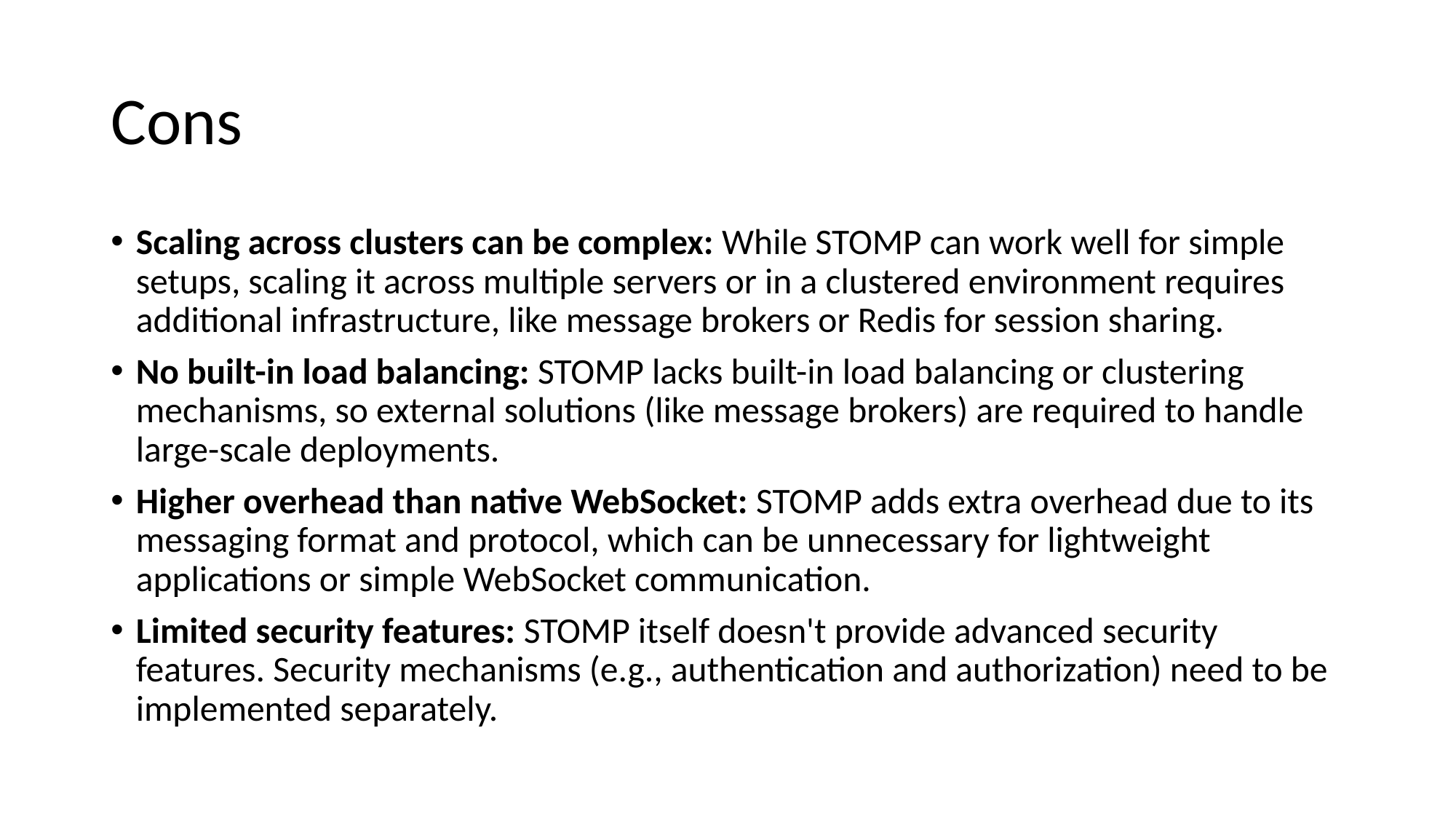

# Cons
Scaling across clusters can be complex: While STOMP can work well for simple setups, scaling it across multiple servers or in a clustered environment requires additional infrastructure, like message brokers or Redis for session sharing.
No built-in load balancing: STOMP lacks built-in load balancing or clustering mechanisms, so external solutions (like message brokers) are required to handle large-scale deployments.
Higher overhead than native WebSocket: STOMP adds extra overhead due to its messaging format and protocol, which can be unnecessary for lightweight applications or simple WebSocket communication.
Limited security features: STOMP itself doesn't provide advanced security features. Security mechanisms (e.g., authentication and authorization) need to be implemented separately.